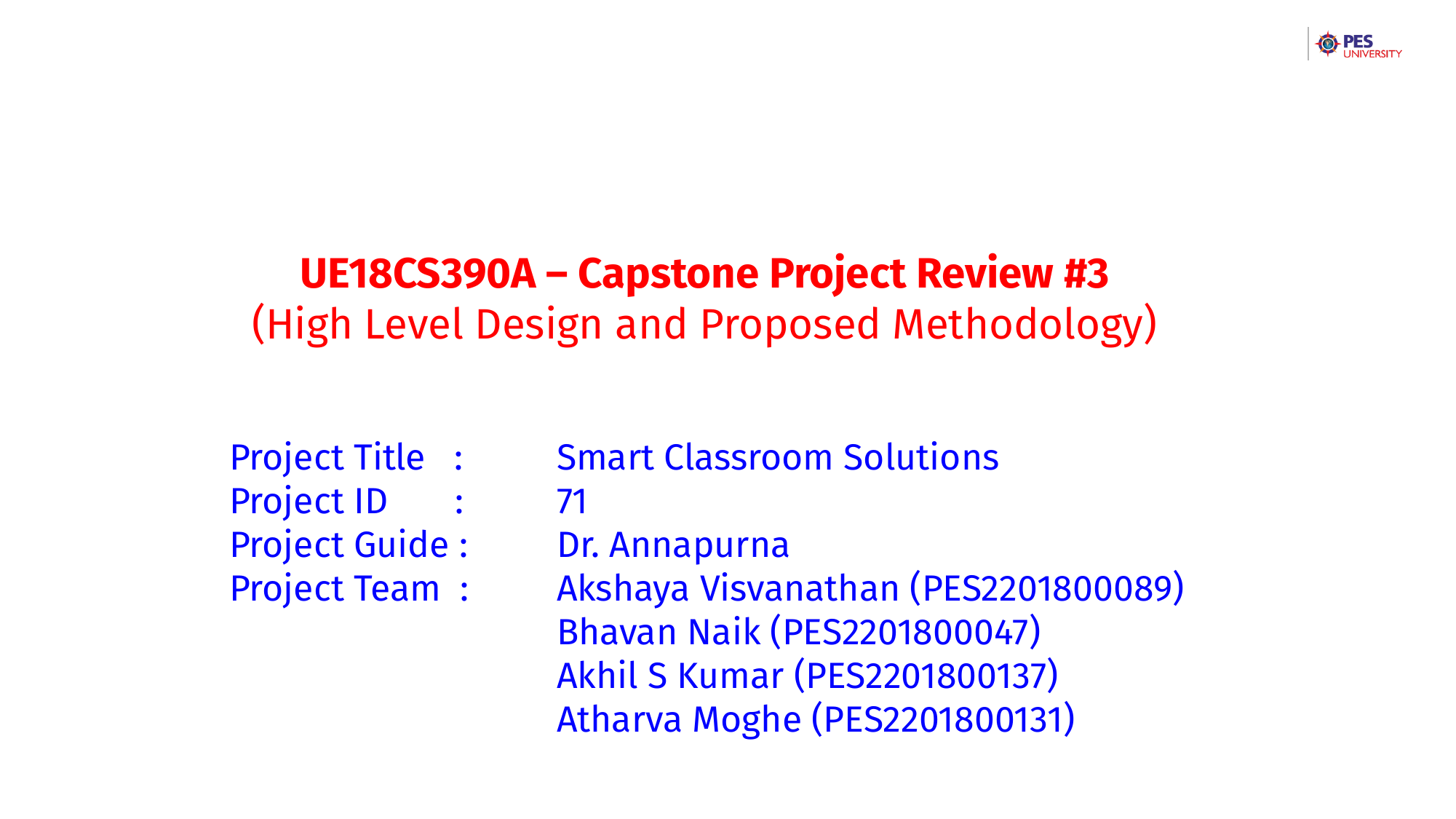

UE18CS390A – Capstone Project Review #3
(High Level Design and Proposed Methodology)

Project Title   : 	Smart Classroom Solutions
Project ID       : 	71
Project Guide : 	Dr. Annapurna
Project Team  : 	Akshaya Visvanathan (PES2201800089)
			Bhavan Naik (PES2201800047)
			Akhil S Kumar (PES2201800137)
			Atharva Moghe (PES2201800131)